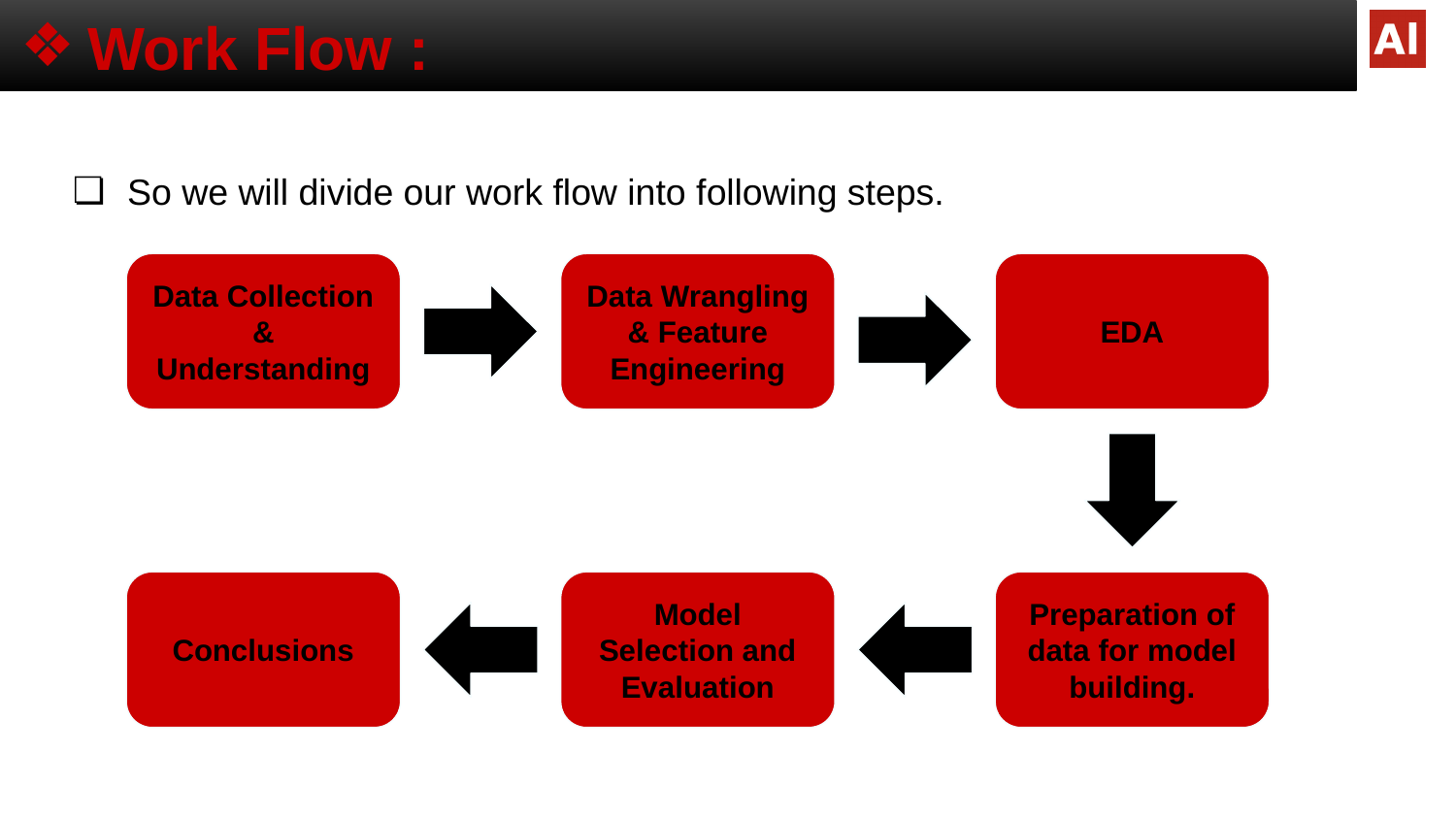

# Work Flow :
So we will divide our work flow into following steps.
Data Collection & Understanding
Data Wrangling & Feature Engineering
EDA

Conclusions
Model Selection and Evaluation
Preparation of data for model building.